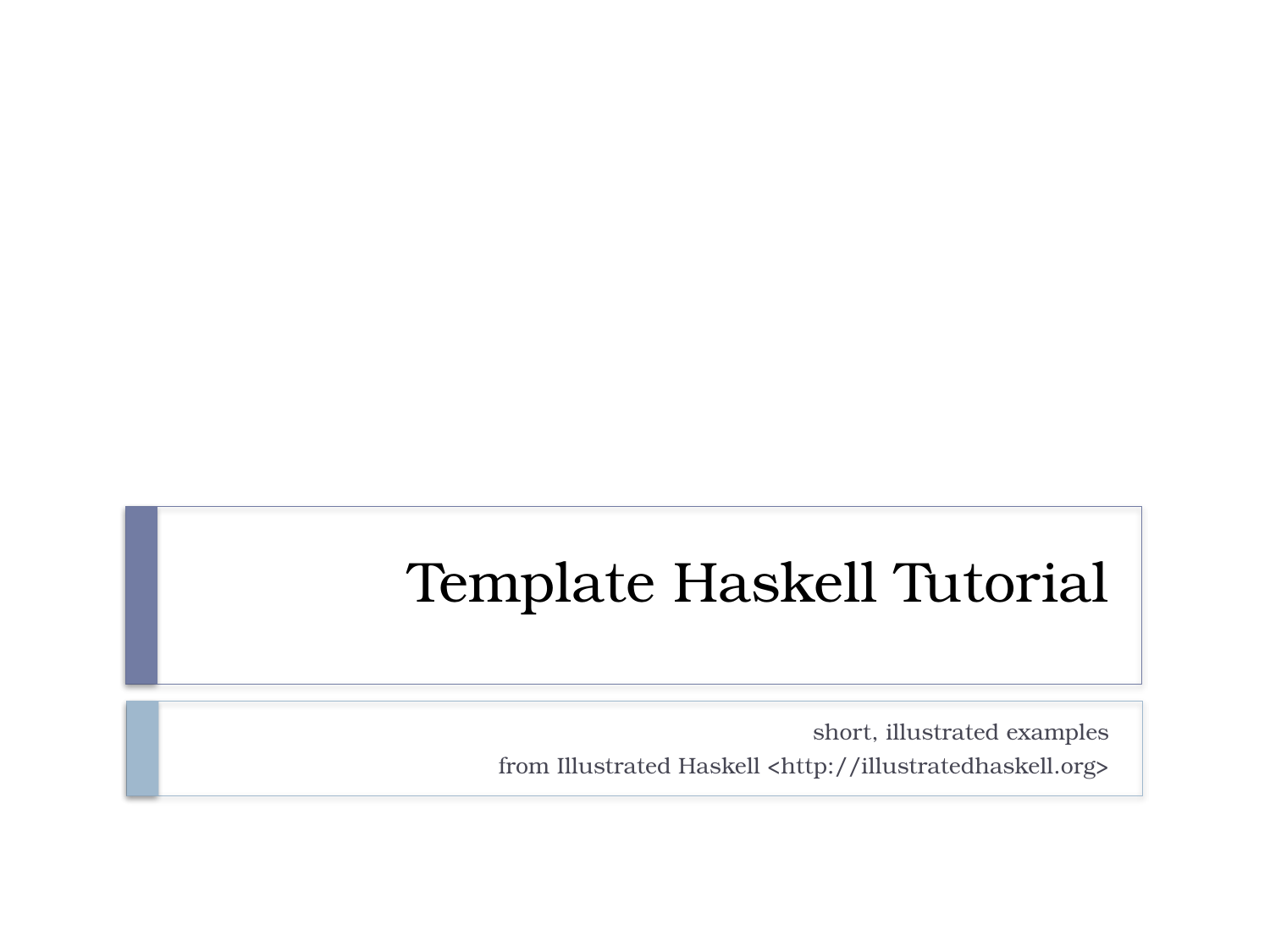

# Template Haskell Tutorial
short, illustrated examples
from Illustrated Haskell <http://illustratedhaskell.org>